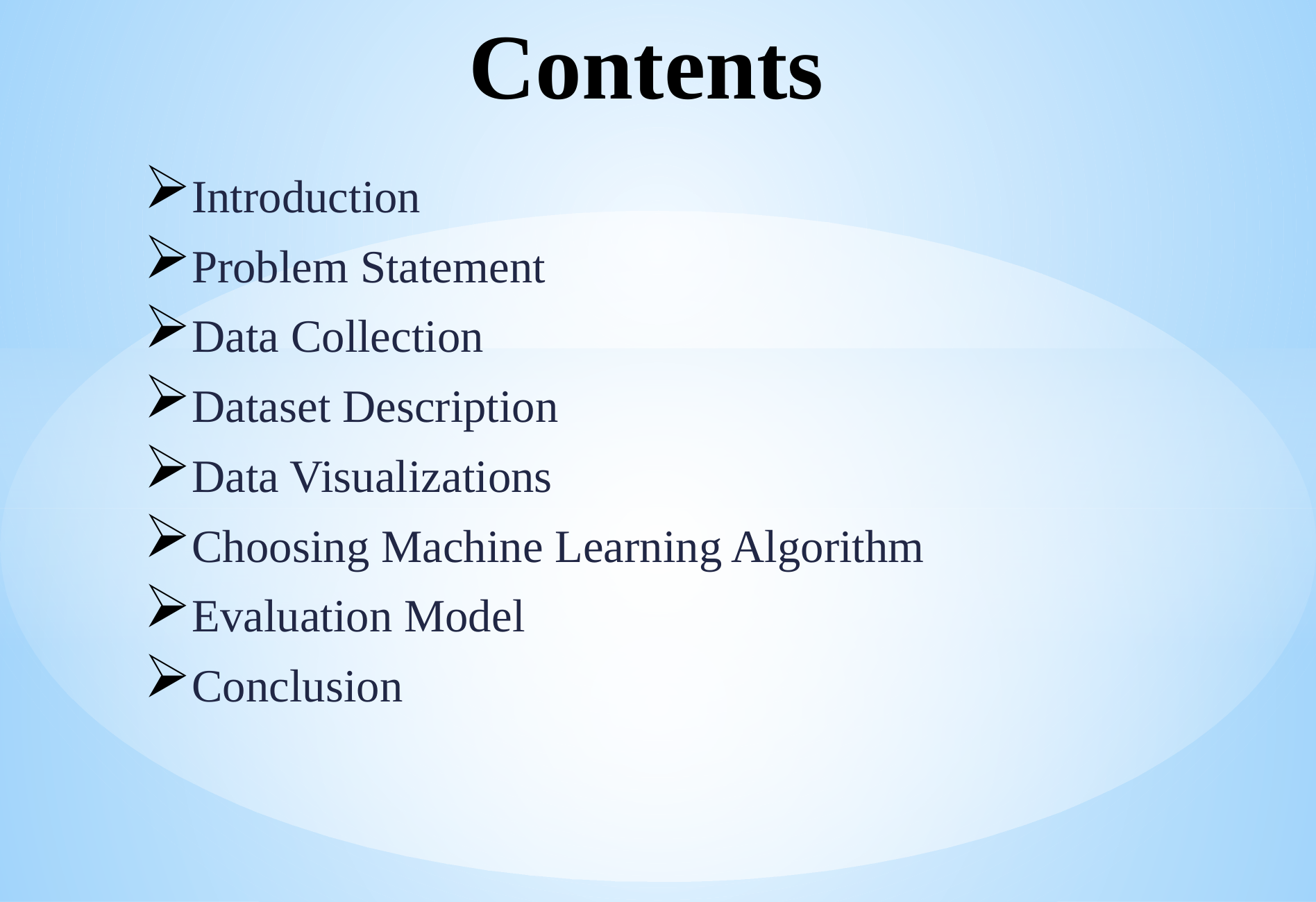

# Contents
Introduction
Problem Statement
Data Collection
Dataset Description
Data Visualizations
Choosing Machine Learning Algorithm
Evaluation Model
Conclusion